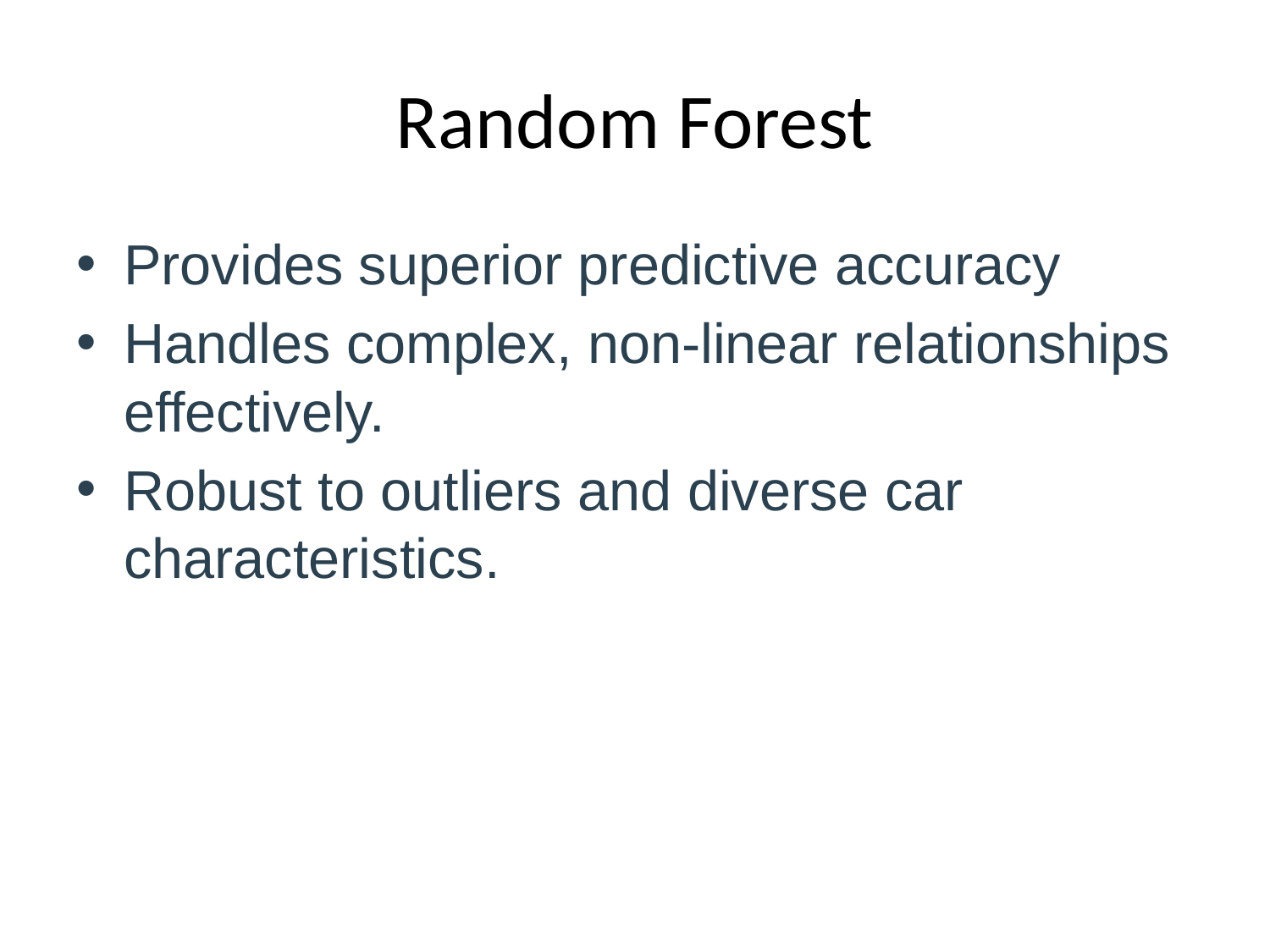

# Random Forest
Provides superior predictive accuracy
Handles complex, non-linear relationships effectively.
Robust to outliers and diverse car characteristics.